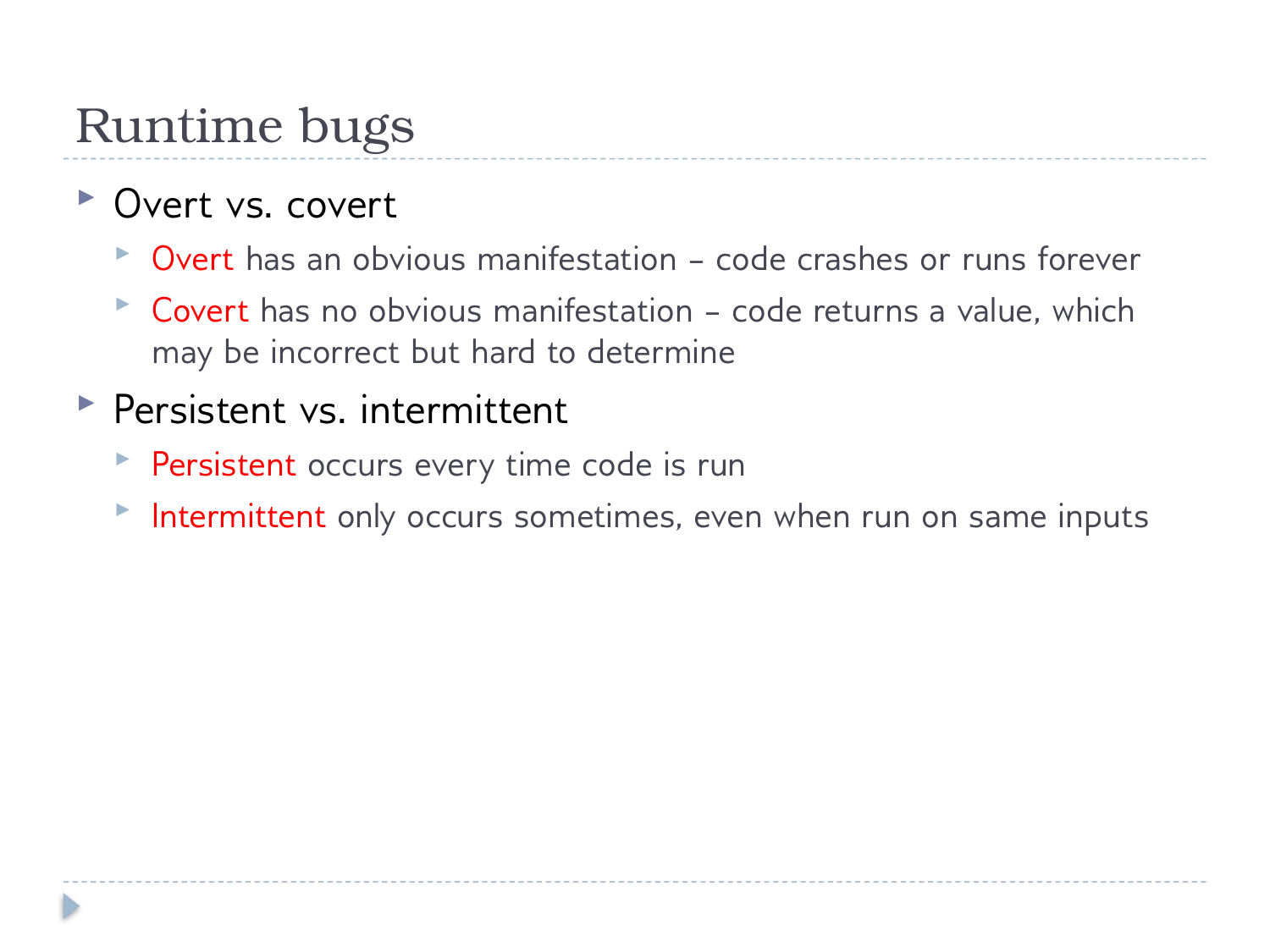

# Runtime bugs
Overt vs. covert
Overt has an obvious manifestation – code crashes or runs forever
Covert has no obvious manifestation – code returns a value, which may be incorrect but hard to determine
Persistent vs. intermittent
Persistent occurs every time code is run
Intermittent only occurs sometimes, even when run on same inputs